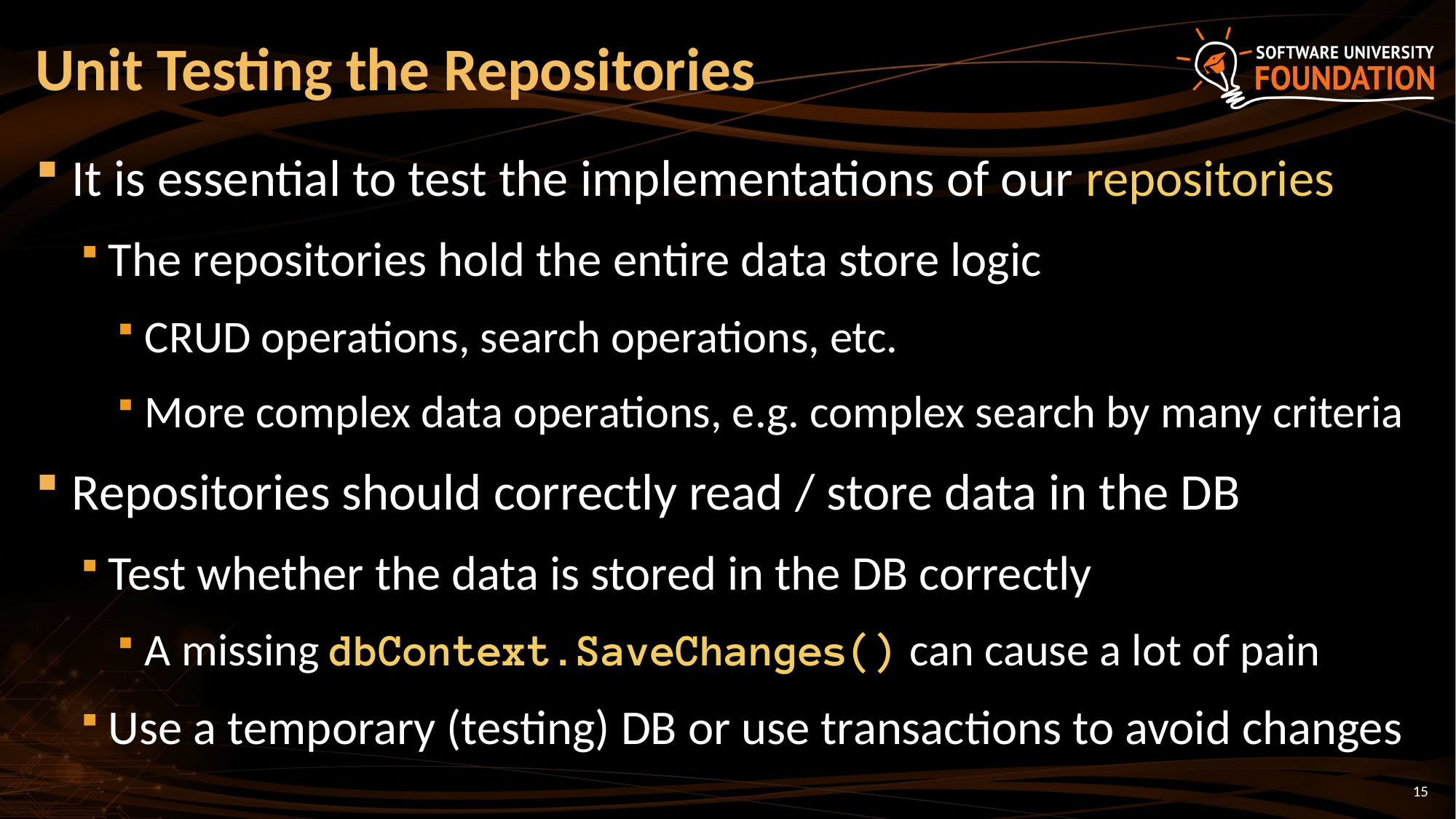

# Unit Testing the Repositories
It is essential to test the implementations of our repositories
The repositories hold the entire data store logic
CRUD operations, search operations, etc.
More complex data operations, e.g. complex search by many criteria
Repositories should correctly read / store data in the DB
Test whether the data is stored in the DB correctly
A missing dbContext.SaveChanges() can cause a lot of pain
Use a temporary (testing) DB or use transactions to avoid changes
15